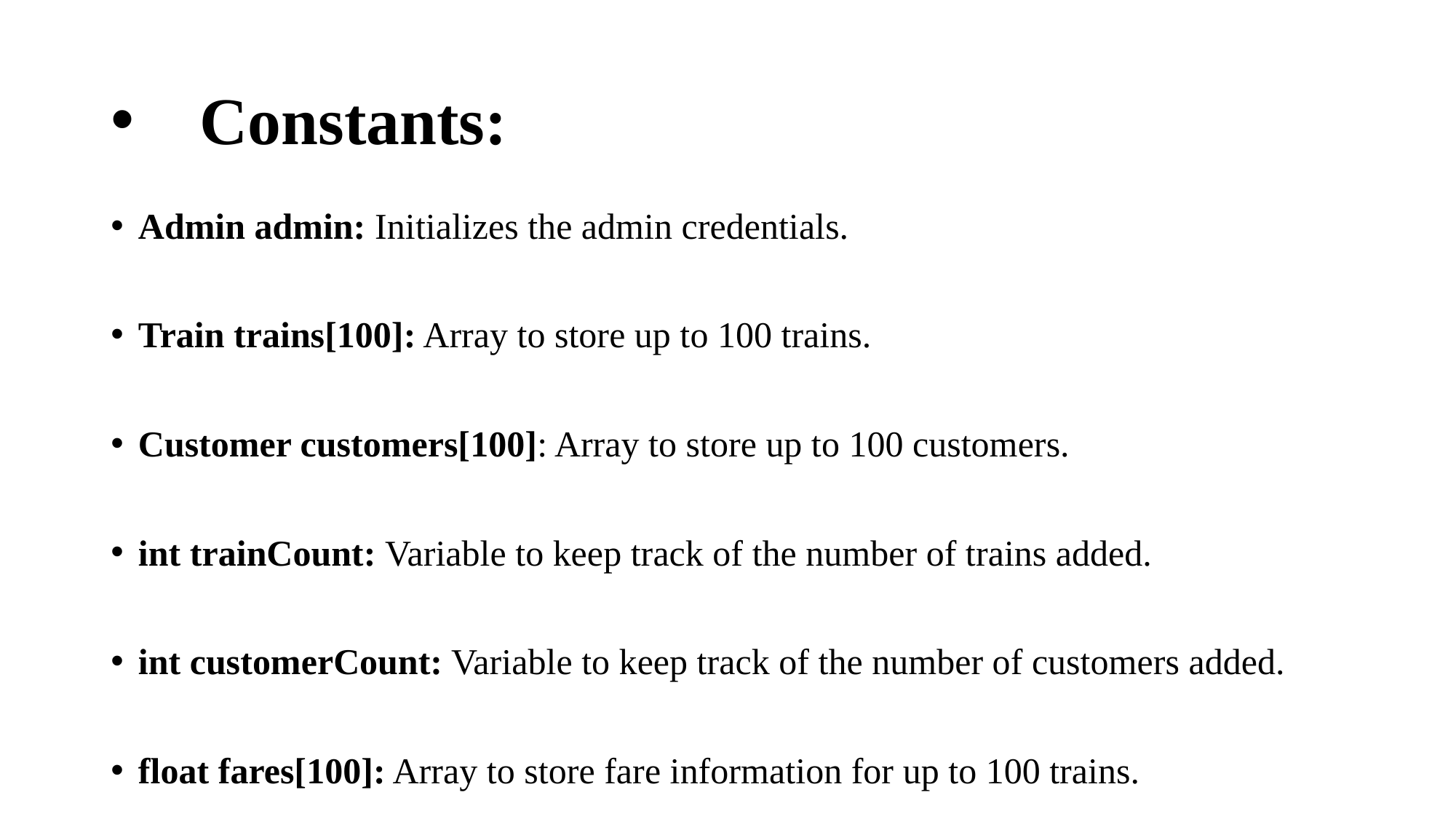

# Constants:
Admin admin: Initializes the admin credentials.

Train trains[100]: Array to store up to 100 trains.

Customer customers[100]: Array to store up to 100 customers.

int trainCount: Variable to keep track of the number of trains added.

int customerCount: Variable to keep track of the number of customers added.

float fares[100]: Array to store fare information for up to 100 trains.